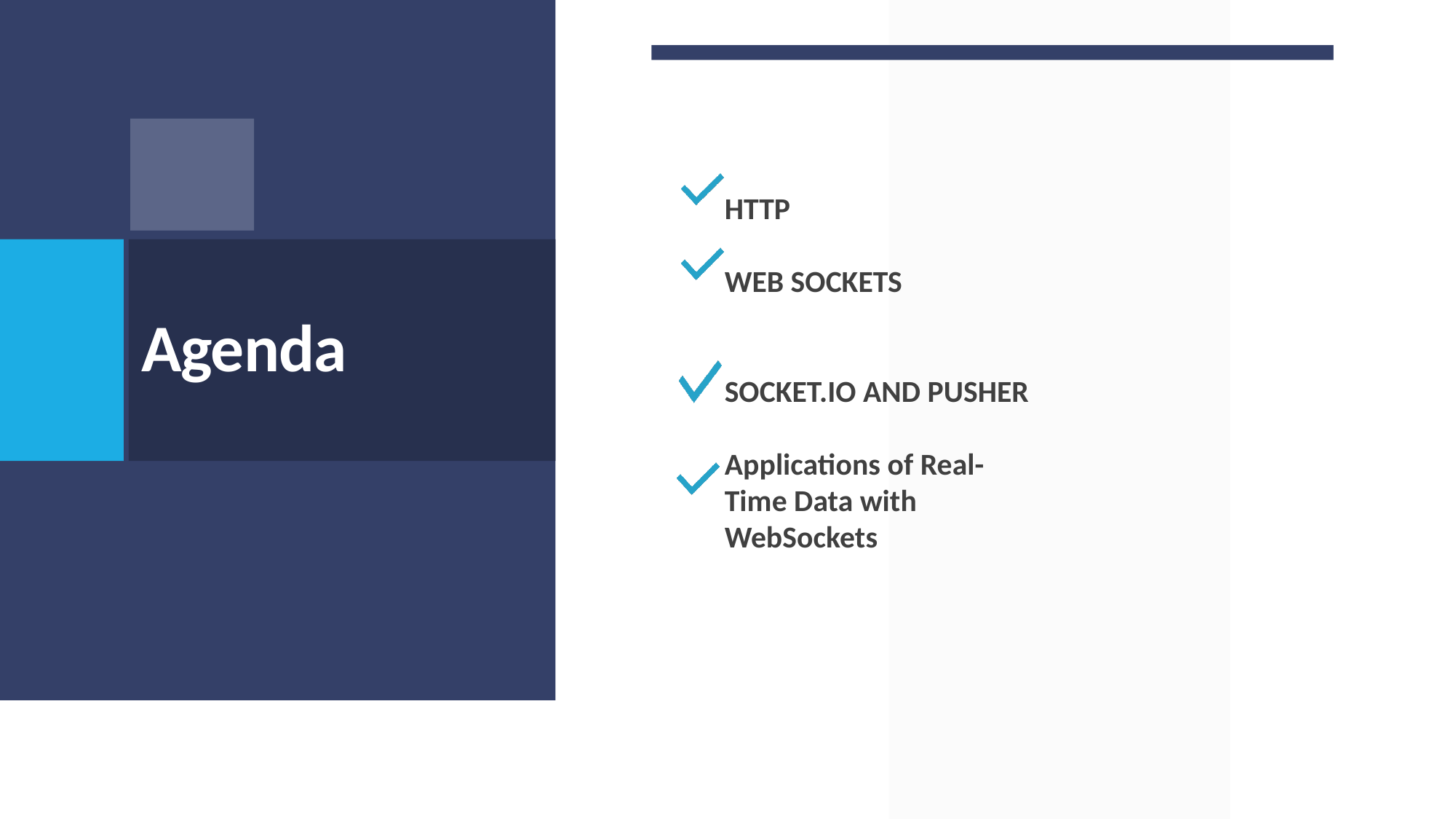

HTTP

WEB SOCKETS

SOCKET.IO AND PUSHER

Applications of Real-Time Data with WebSockets

# Agenda